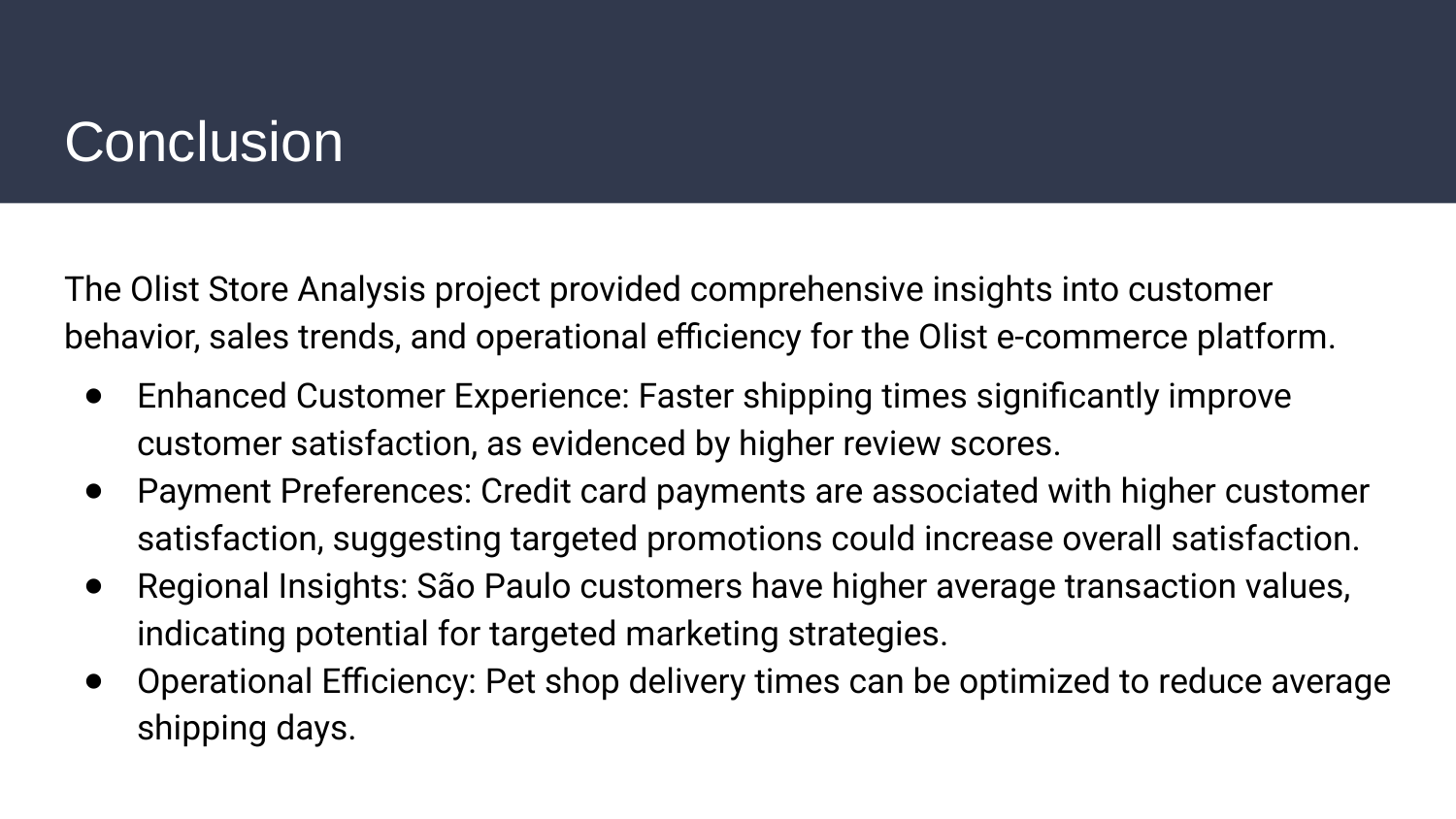

# Conclusion

The Olist Store Analysis project provided comprehensive insights into customer behavior, sales trends, and operational efficiency for the Olist e-commerce platform.
Enhanced Customer Experience: Faster shipping times significantly improve customer satisfaction, as evidenced by higher review scores.
Payment Preferences: Credit card payments are associated with higher customer satisfaction, suggesting targeted promotions could increase overall satisfaction.
Regional Insights: São Paulo customers have higher average transaction values, indicating potential for targeted marketing strategies.
Operational Efficiency: Pet shop delivery times can be optimized to reduce average shipping days.